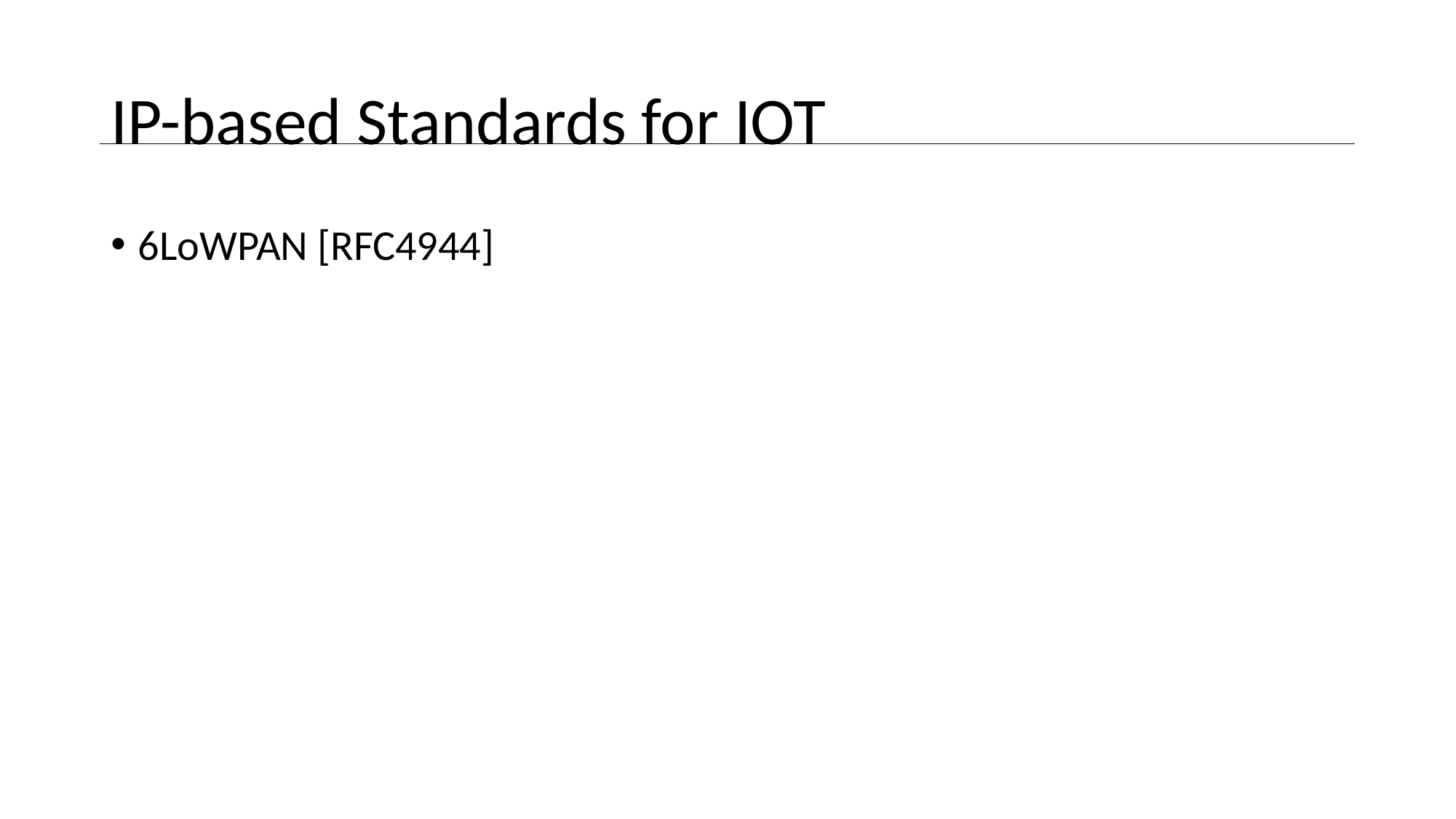

# IP-based Standards for IOT
6LoWPAN [RFC4944]